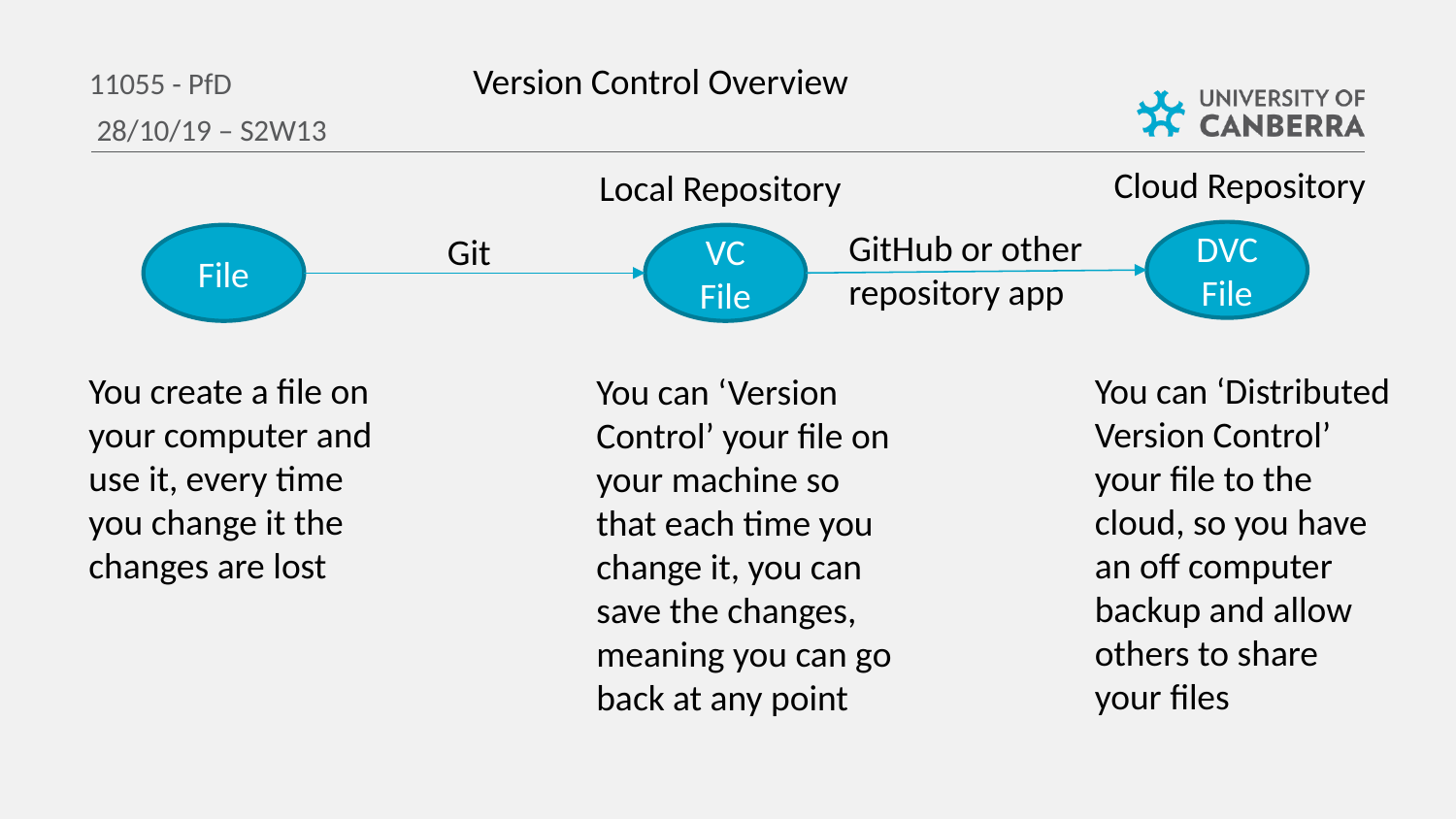

Version Control Overview
11055 - PfD
 28/10/19 – S2W13

Cloud Repository
Local Repository
GitHub or other repository app
Git
DVC
File
File
VC File
You create a file on your computer and use it, every time you change it the changes are lost
You can ‘Distributed Version Control’ your file to the cloud, so you have an off computer backup and allow others to share your files
You can ‘Version Control’ your file on your machine so that each time you change it, you can save the changes, meaning you can go back at any point